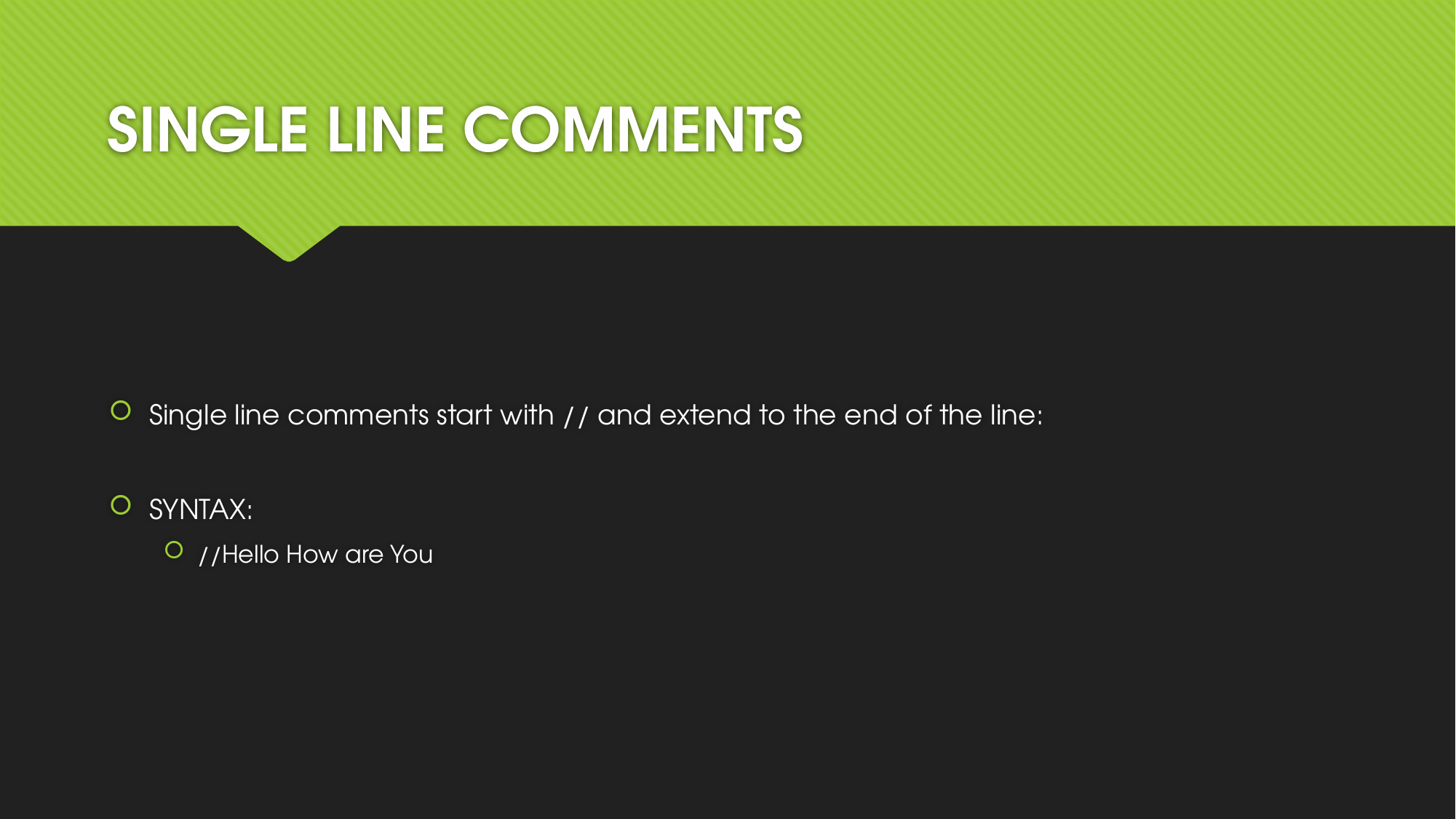

# SINGLE LINE COMMENTS
Single line comments start with // and extend to the end of the line:

SYNTAX:
//Hello How are You